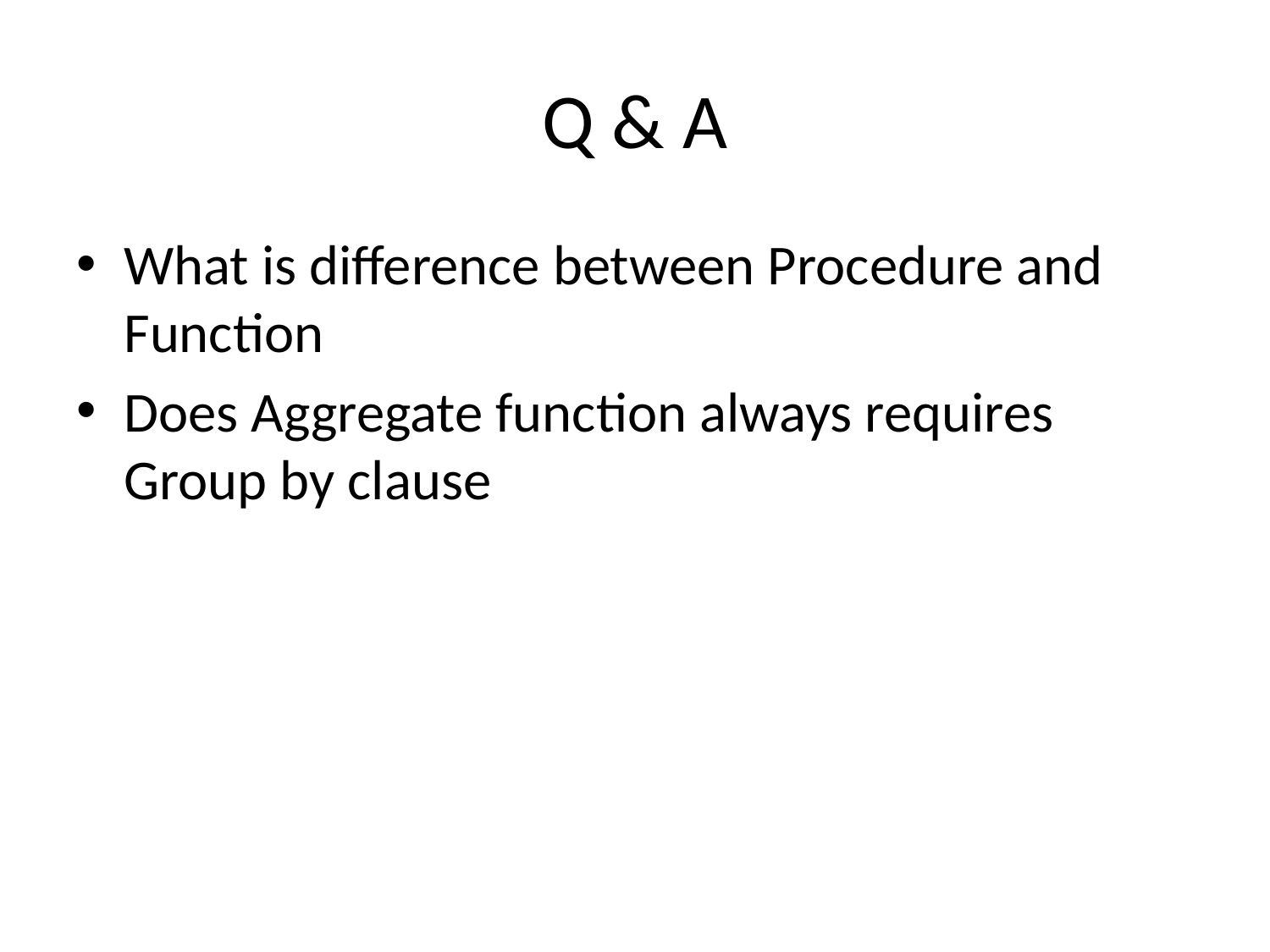

# Q & A
What is difference between Procedure and Function
Does Aggregate function always requires Group by clause